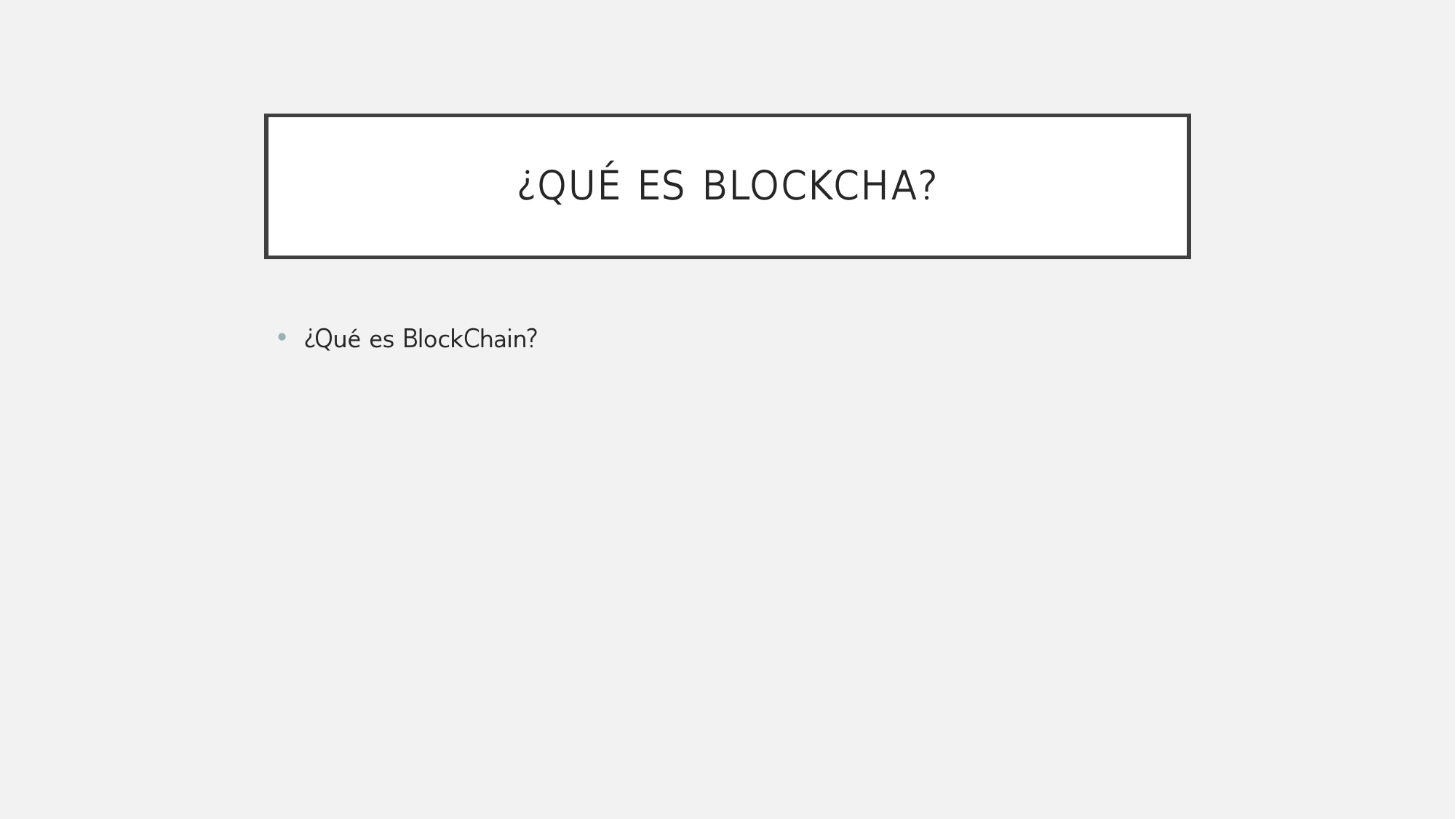

# ¿Qué es blockcha?
¿Qué es BlockChain?